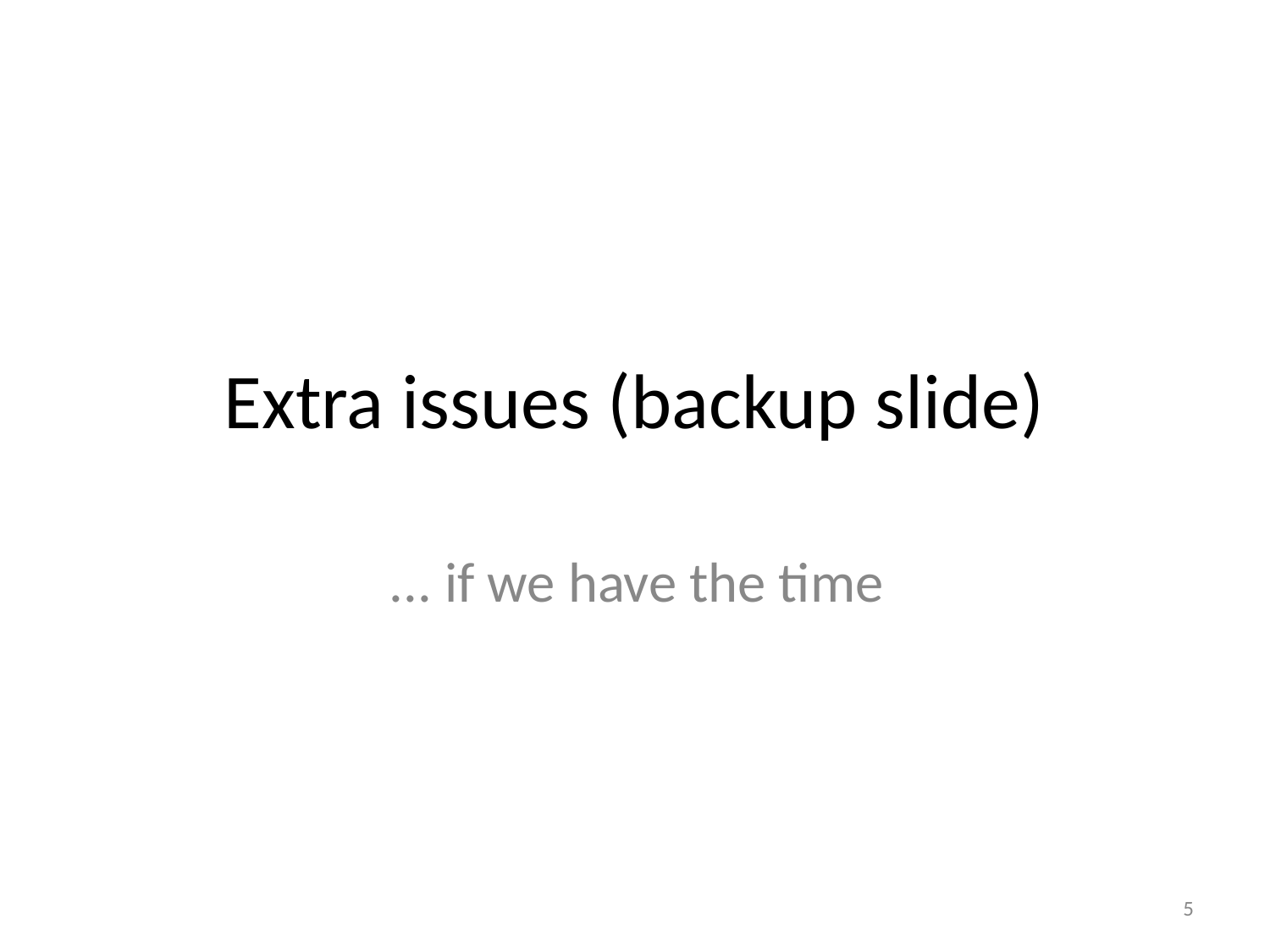

# Extra issues (backup slide)
... if we have the time
5